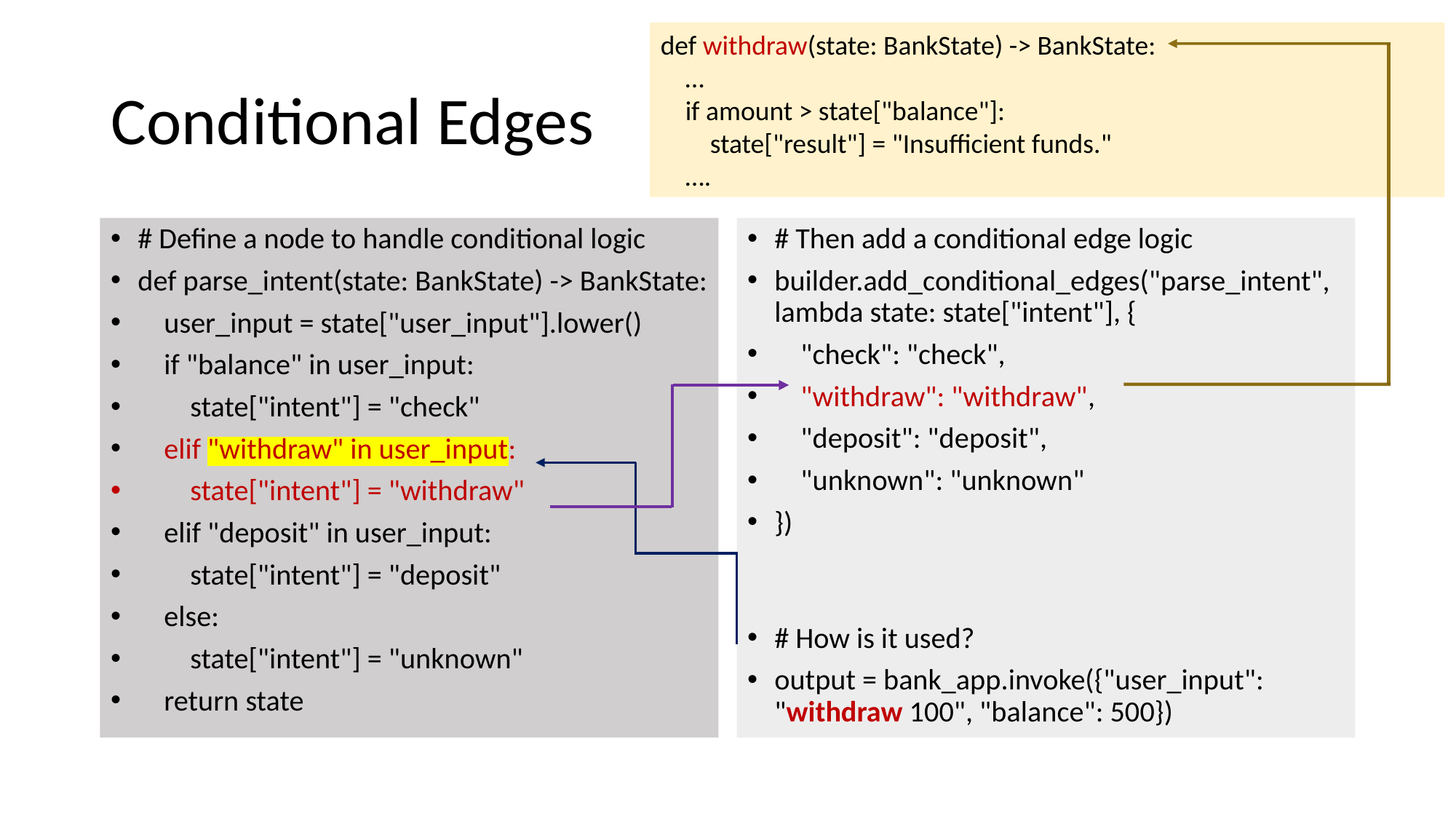

def withdraw(state: BankState) -> BankState:
    …
    if amount > state["balance"]:
        state["result"] = "Insufficient funds."
    ….
# Conditional Edges
# Define a node to handle conditional logic
def parse_intent(state: BankState) -> BankState:
    user_input = state["user_input"].lower()
    if "balance" in user_input:
        state["intent"] = "check"
    elif "withdraw" in user_input:
        state["intent"] = "withdraw"
    elif "deposit" in user_input:
        state["intent"] = "deposit"
    else:
        state["intent"] = "unknown"
    return state
# Then add a conditional edge logic
builder.add_conditional_edges("parse_intent", lambda state: state["intent"], {
    "check": "check",
    "withdraw": "withdraw",
    "deposit": "deposit",
    "unknown": "unknown"
})

# How is it used?
output = bank_app.invoke({"user_input": "withdraw 100", "balance": 500})